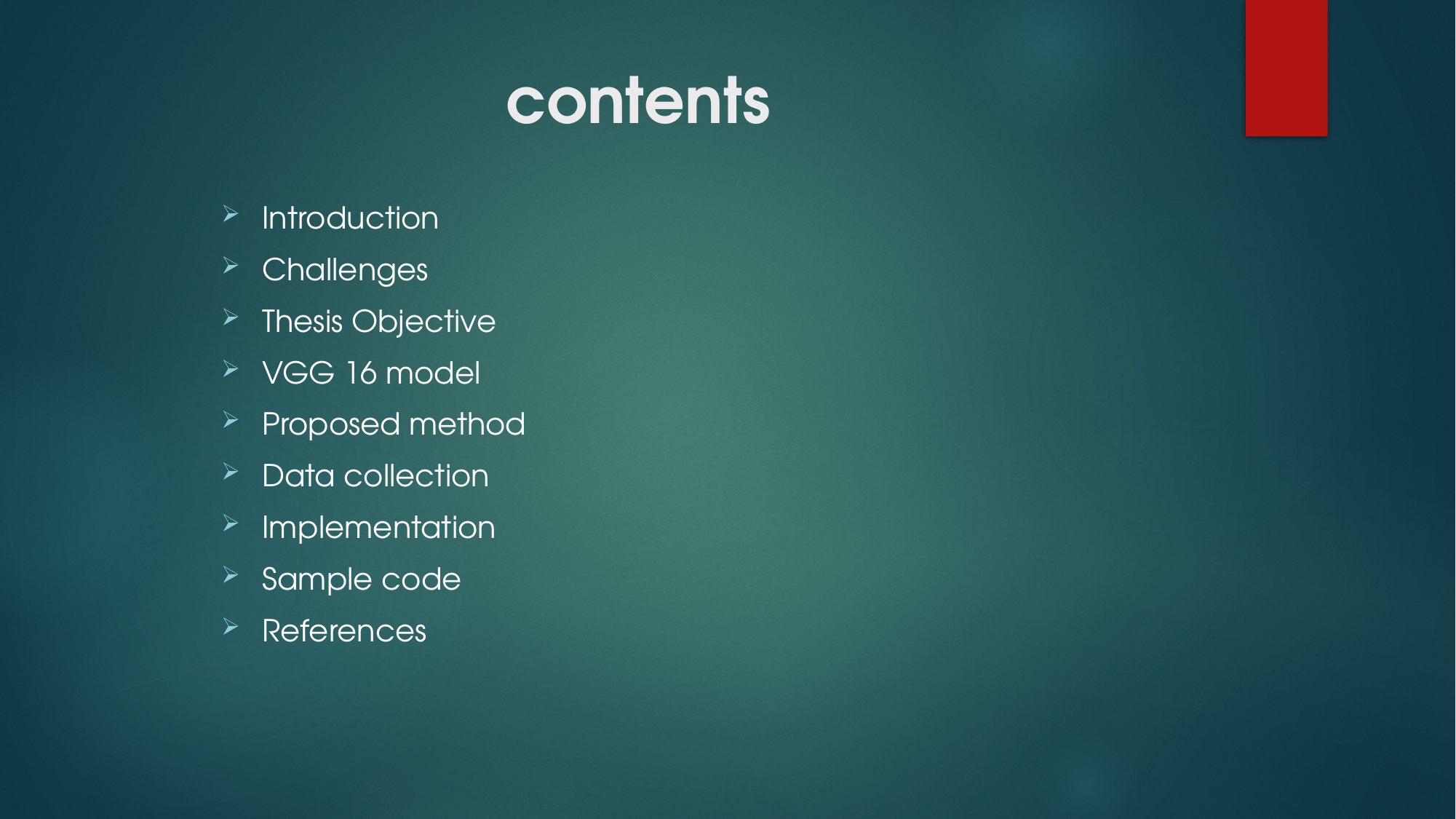

# contents
Introduction
Challenges
Thesis Objective
VGG 16 model
Proposed method
Data collection
Implementation
Sample code
References